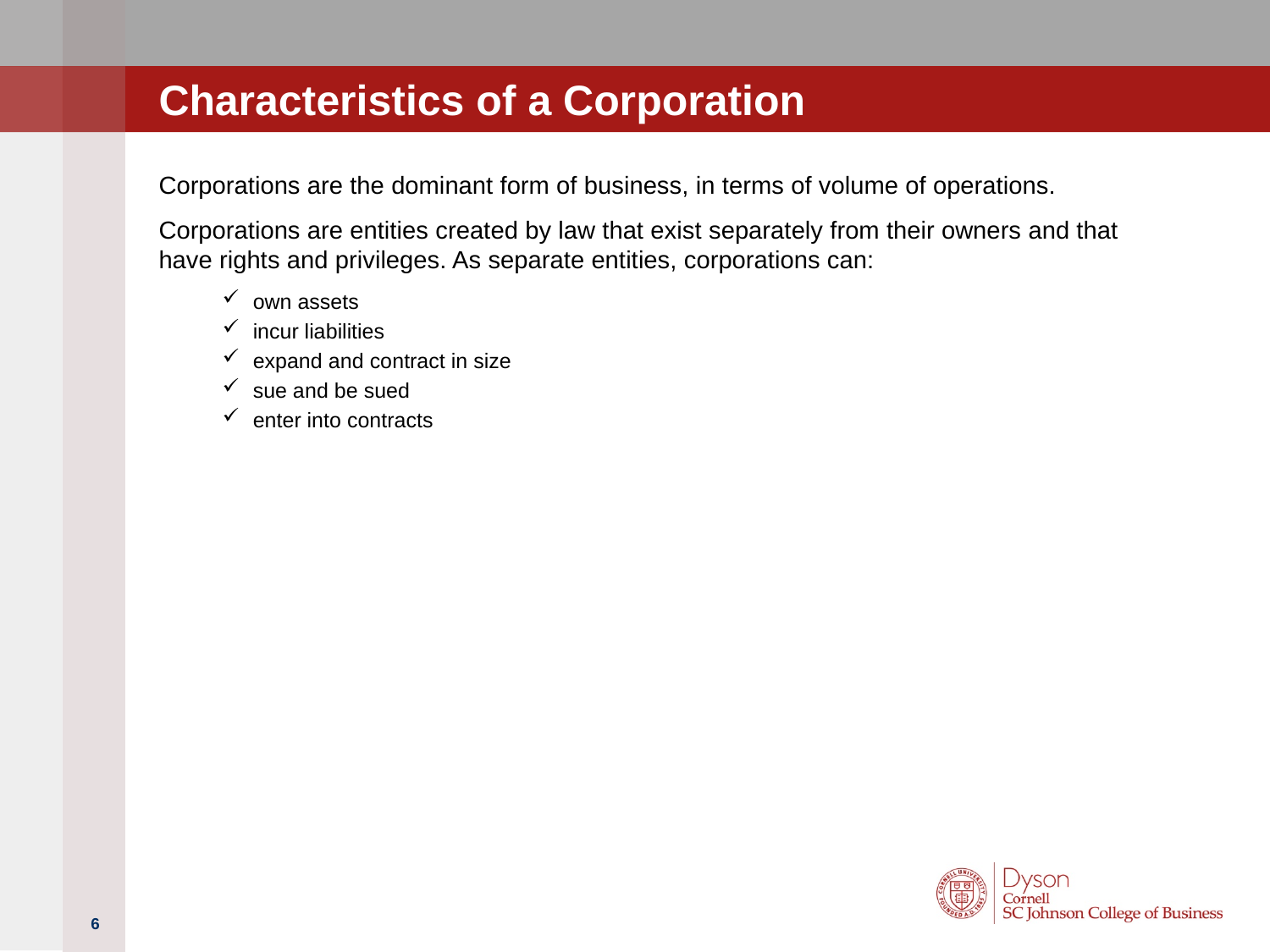

# Characteristics of a Corporation
Corporations are the dominant form of business, in terms of volume of operations.
Corporations are entities created by law that exist separately from their owners and that have rights and privileges. As separate entities, corporations can:
 own assets
 incur liabilities
 expand and contract in size
 sue and be sued
 enter into contracts
6